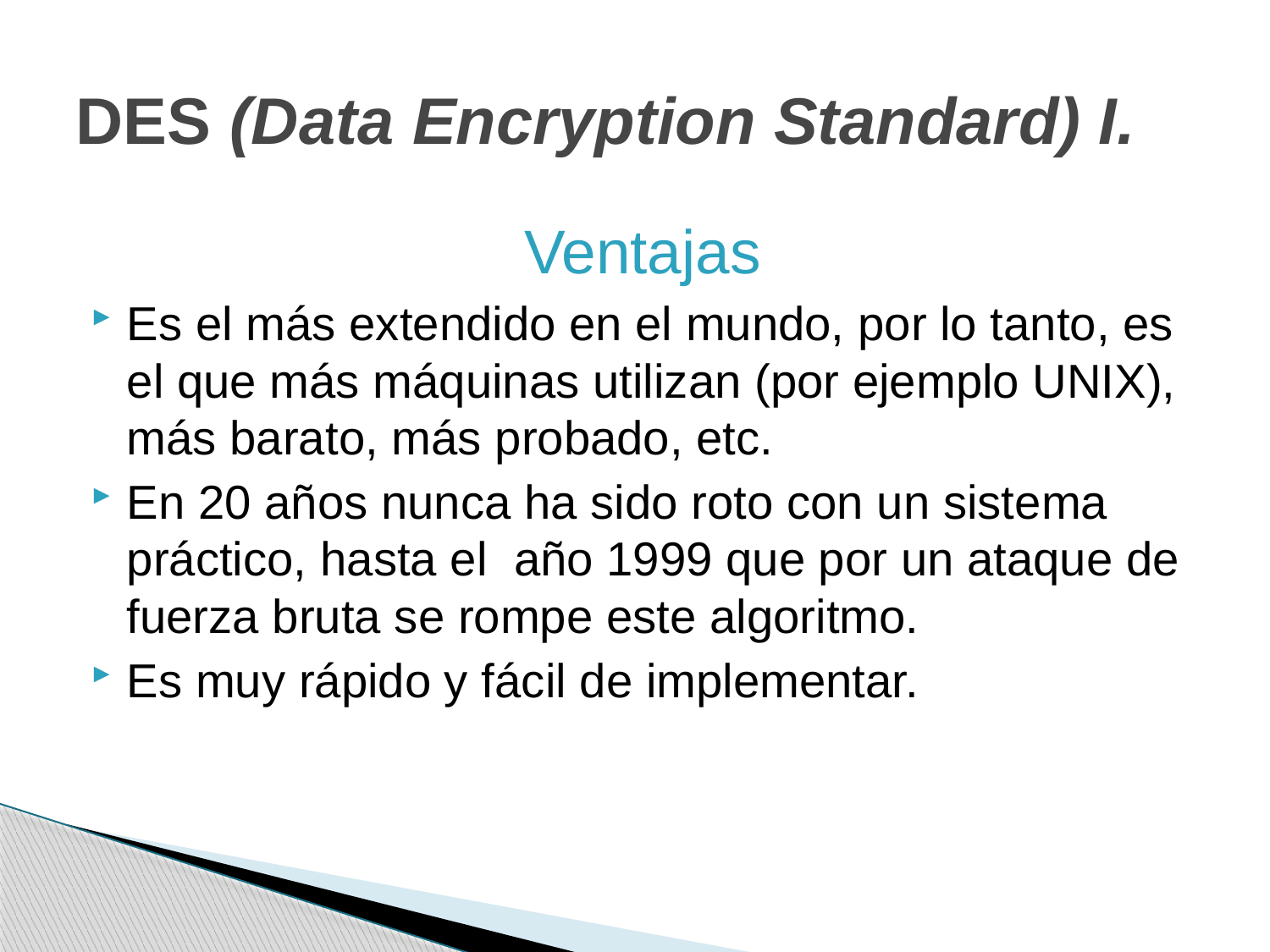

# DES (Data Encryption Standard) I.
Ventajas
Es el más extendido en el mundo, por lo tanto, es el que más máquinas utilizan (por ejemplo UNIX), más barato, más probado, etc.
En 20 años nunca ha sido roto con un sistema práctico, hasta el  año 1999 que por un ataque de fuerza bruta se rompe este algoritmo.
Es muy rápido y fácil de implementar.